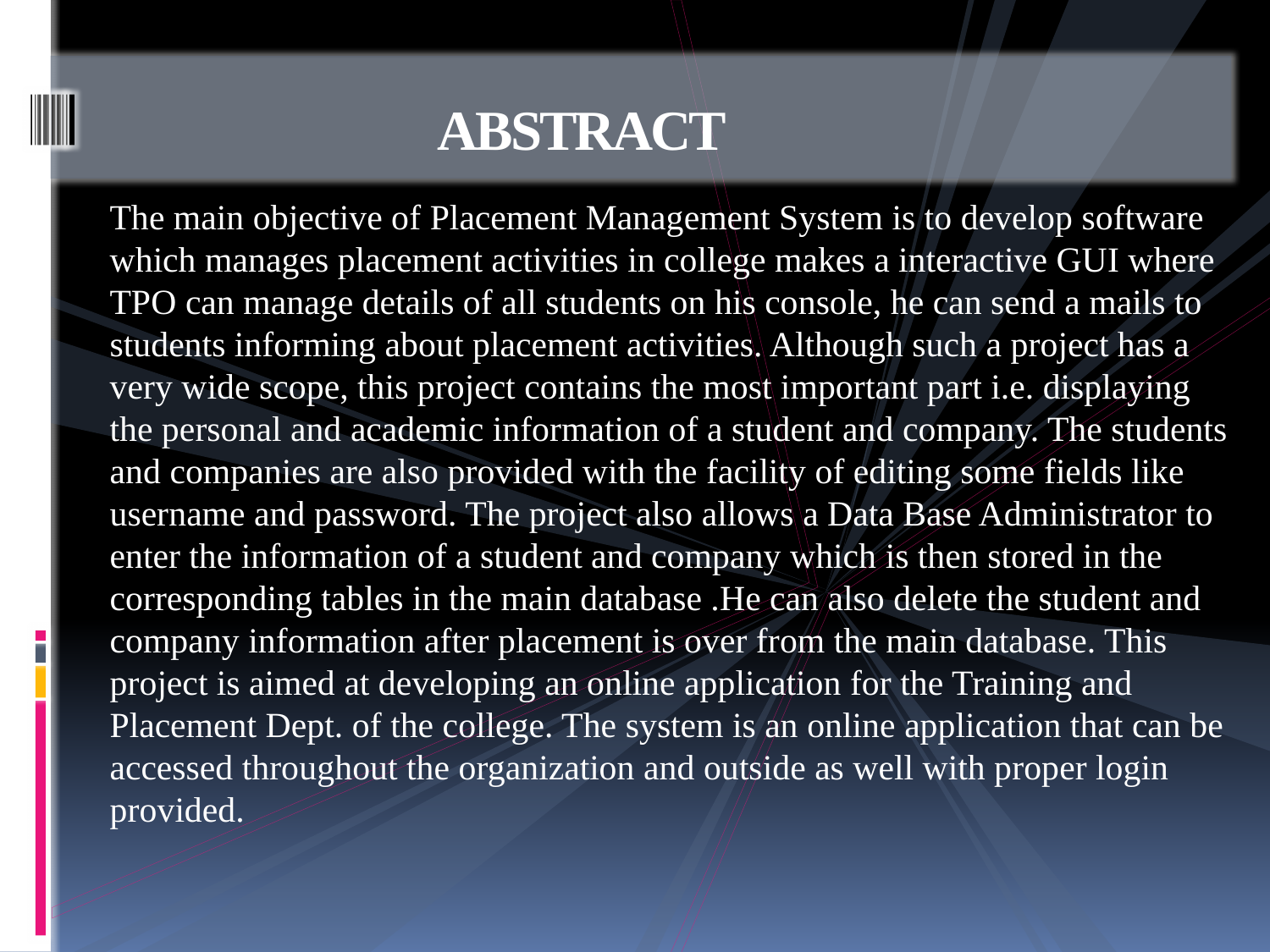

# ABSTRACT
The main objective of Placement Management System is to develop software which manages placement activities in college makes a interactive GUI where TPO can manage details of all students on his console, he can send a mails to students informing about placement activities. Although such a project has a very wide scope, this project contains the most important part i.e. displaying the personal and academic information of a student and company. The students and companies are also provided with the facility of editing some fields like username and password. The project also allows a Data Base Administrator to enter the information of a student and company which is then stored in the corresponding tables in the main database .He can also delete the student and company information after placement is over from the main database. This project is aimed at developing an online application for the Training and Placement Dept. of the college. The system is an online application that can be accessed throughout the organization and outside as well with proper login provided.